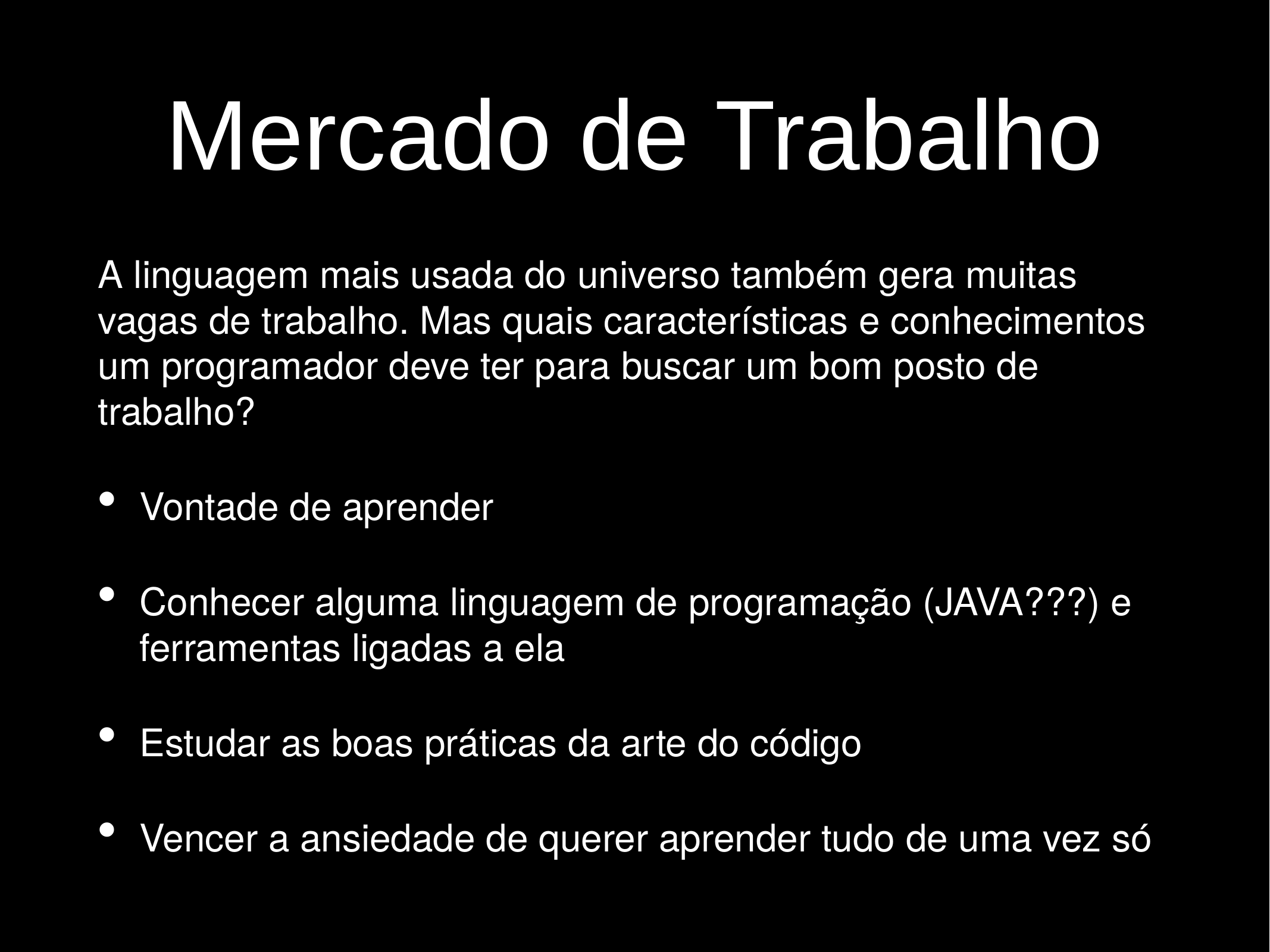

# Mercado de Trabalho
A linguagem mais usada do universo também gera muitas vagas de trabalho. Mas quais características e conhecimentos um programador deve ter para buscar um bom posto de trabalho?
Vontade de aprender
Conhecer alguma linguagem de programação (JAVA???) e ferramentas ligadas a ela
Estudar as boas práticas da arte do código
Vencer a ansiedade de querer aprender tudo de uma vez só